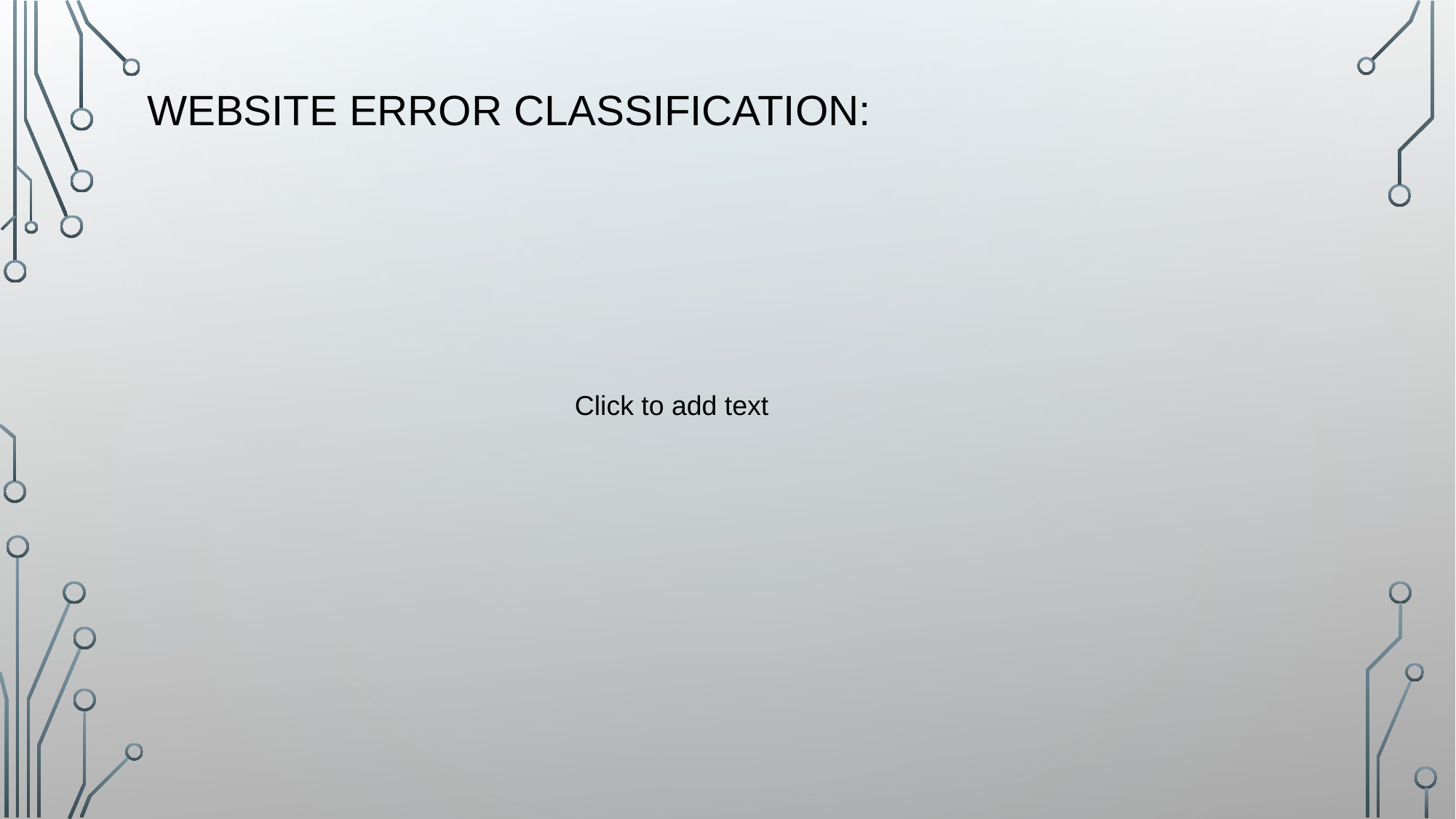

# Website Error Classification:
Click to add text